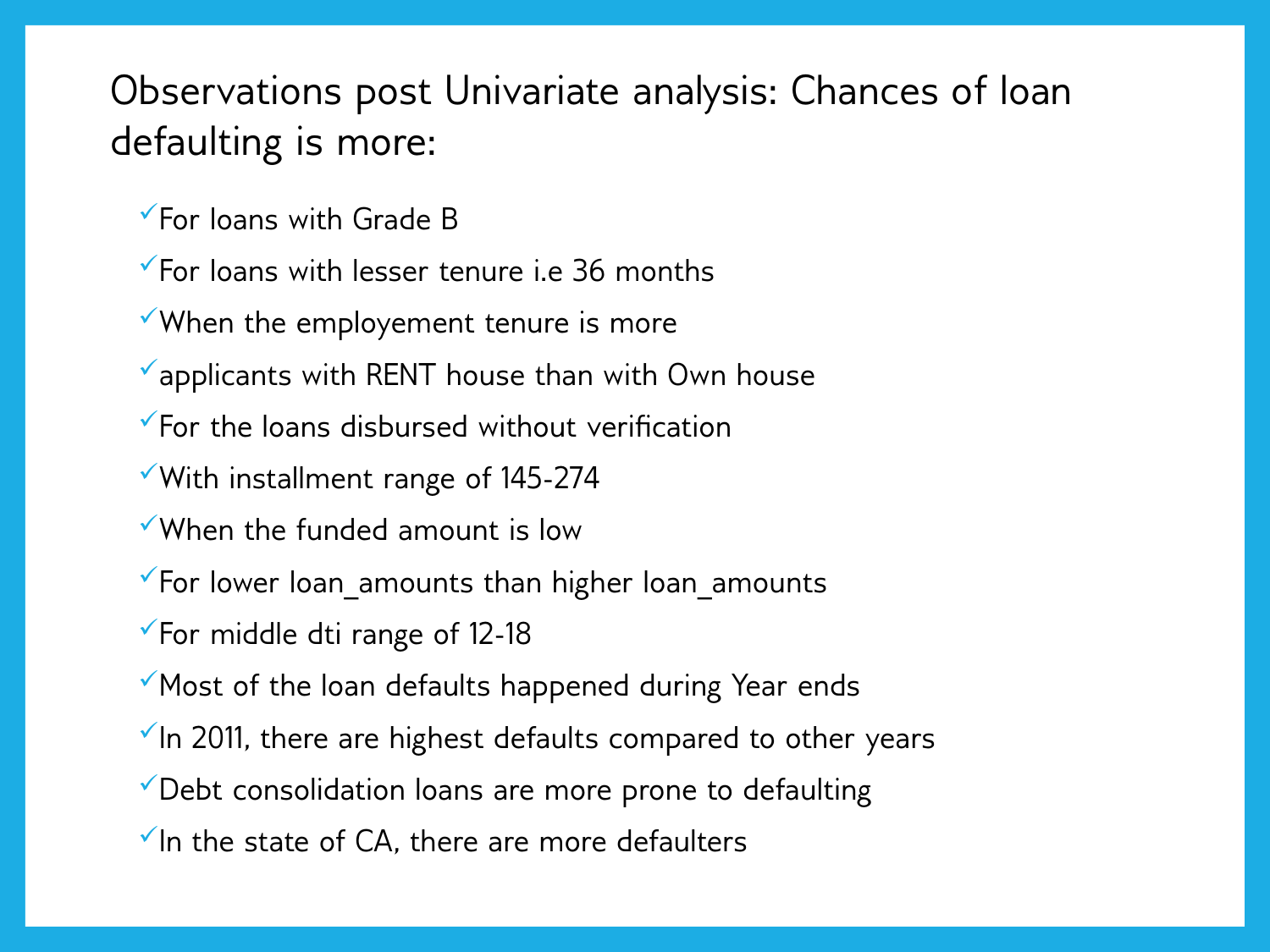

Observations post Univariate analysis: Chances of loan defaulting is more:
For loans with Grade B
For loans with lesser tenure i.e 36 months
When the employement tenure is more
applicants with RENT house than with Own house
For the loans disbursed without verification
With installment range of 145-274
When the funded amount is low
For lower loan_amounts than higher loan_amounts
For middle dti range of 12-18
Most of the loan defaults happened during Year ends
In 2011, there are highest defaults compared to other years
Debt consolidation loans are more prone to defaulting
In the state of CA, there are more defaulters